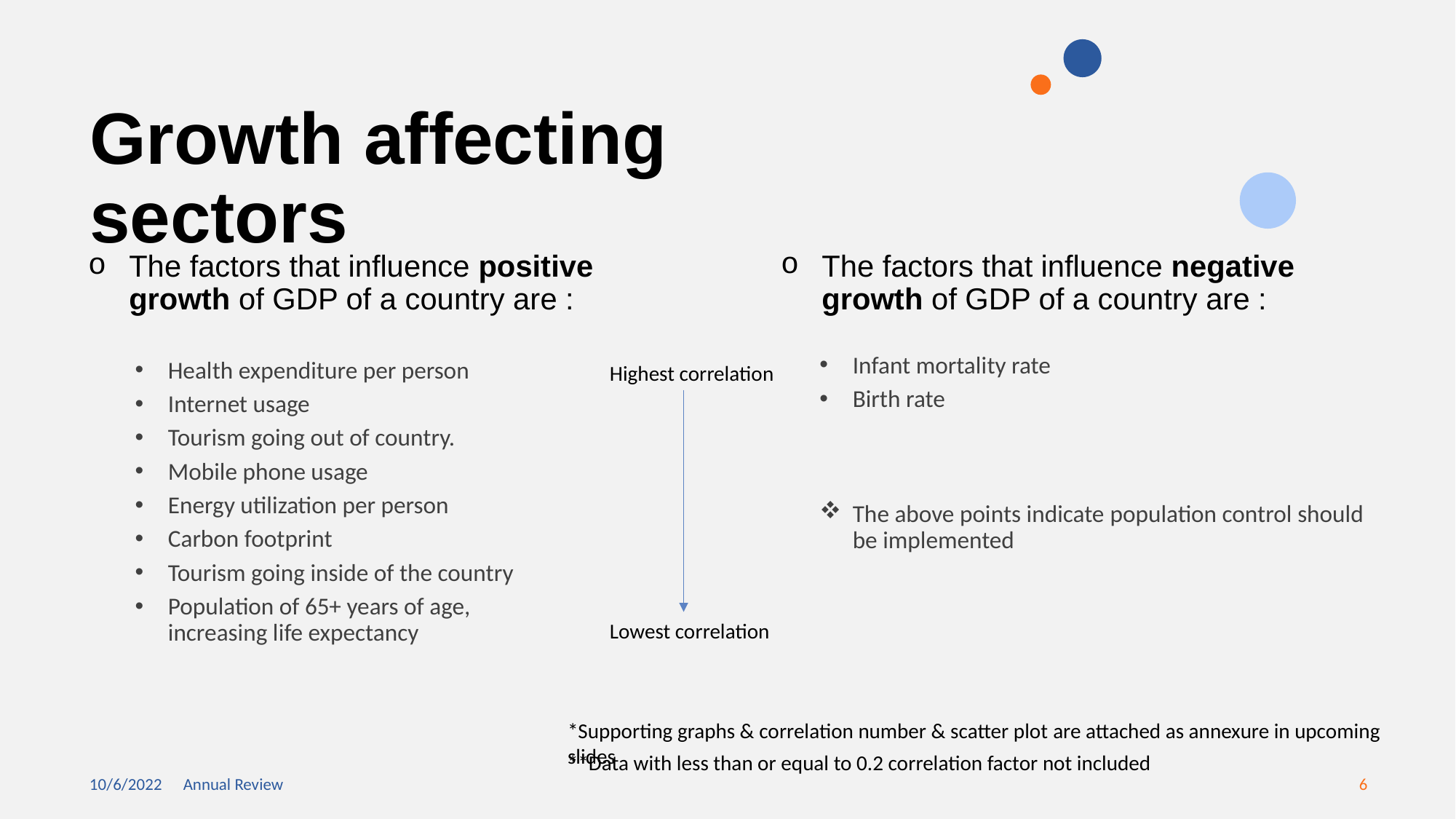

# Growth affecting sectors
The factors that influence negative growth of GDP of a country are :

The factors that influence positive growth of GDP of a country are :
Infant mortality rate
Birth rate

The above points indicate population control should be implemented
Health expenditure per person
Internet usage
Tourism going out of country.
Mobile phone usage
Energy utilization per person
Carbon footprint
Tourism going inside of the country
Population of 65+ years of age,
increasing life expectancy
Highest correlation
Lowest correlation
*Supporting graphs & correlation number & scatter plot are attached as annexure in upcoming slides
**Data with less than or equal to 0.2 correlation factor not included